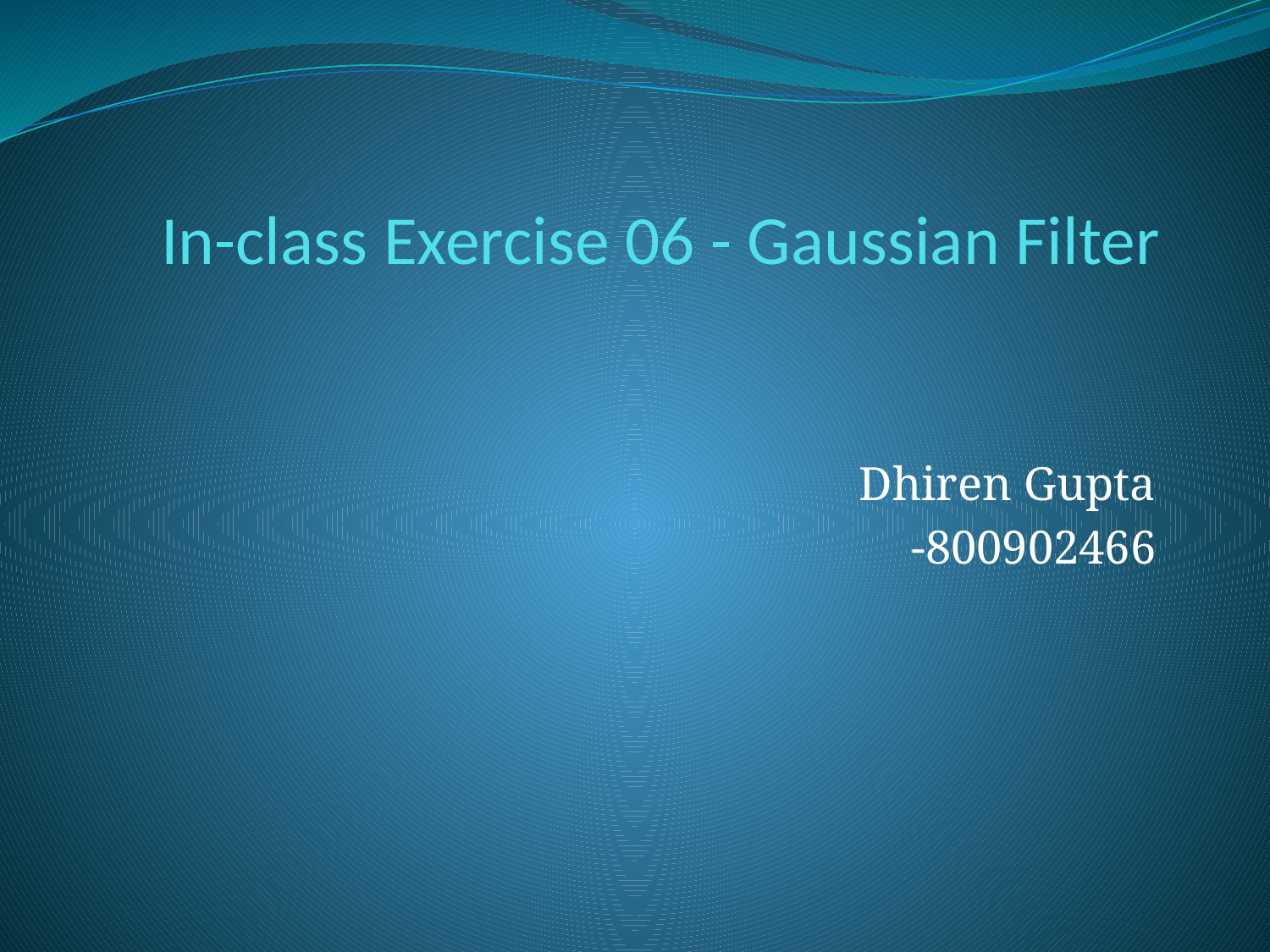

# In-class Exercise 06 - Gaussian Filter
Dhiren Gupta
-800902466